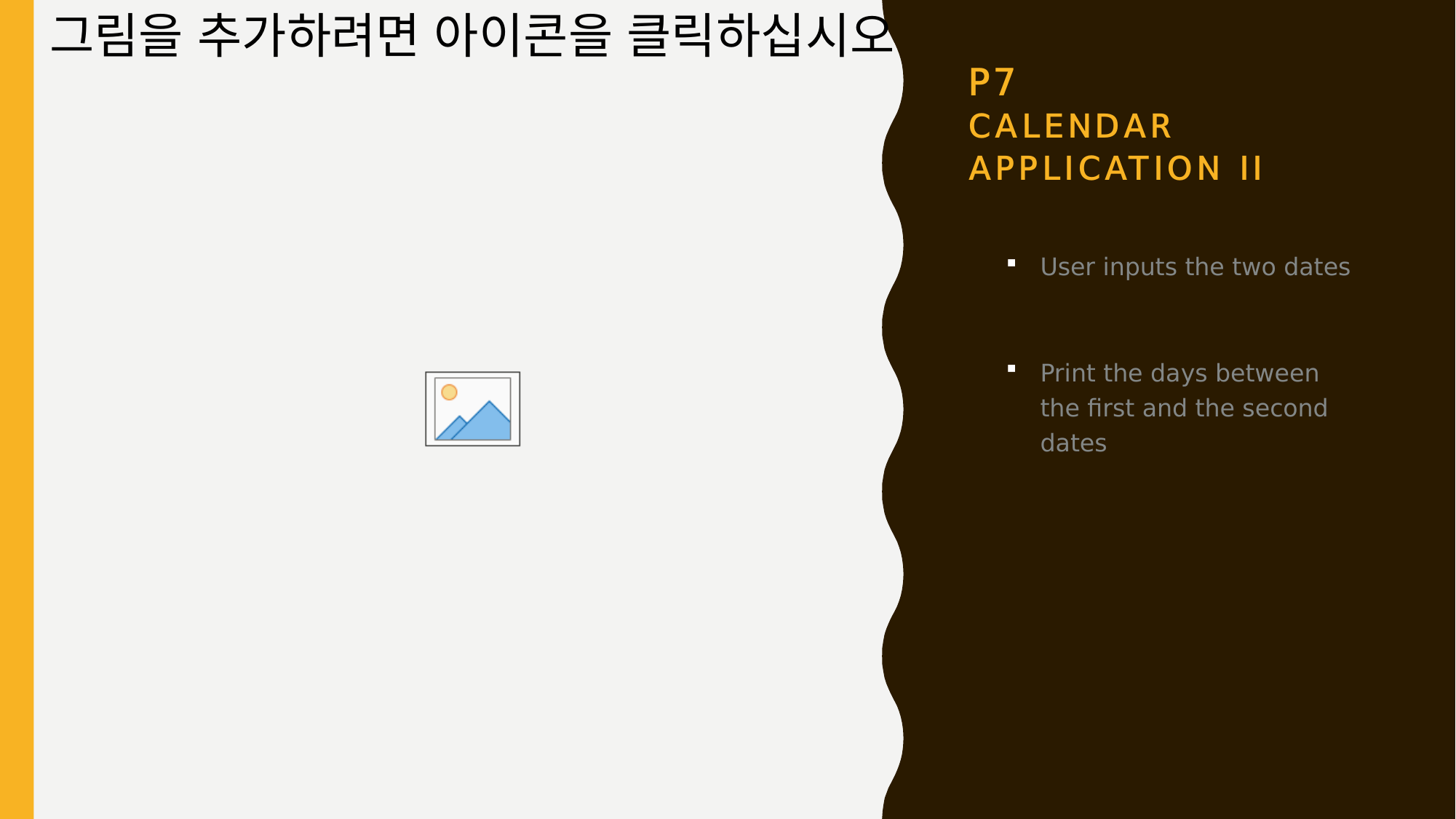

# P7 Calendar Application II
User inputs the two dates

Print the days between the first and the second dates